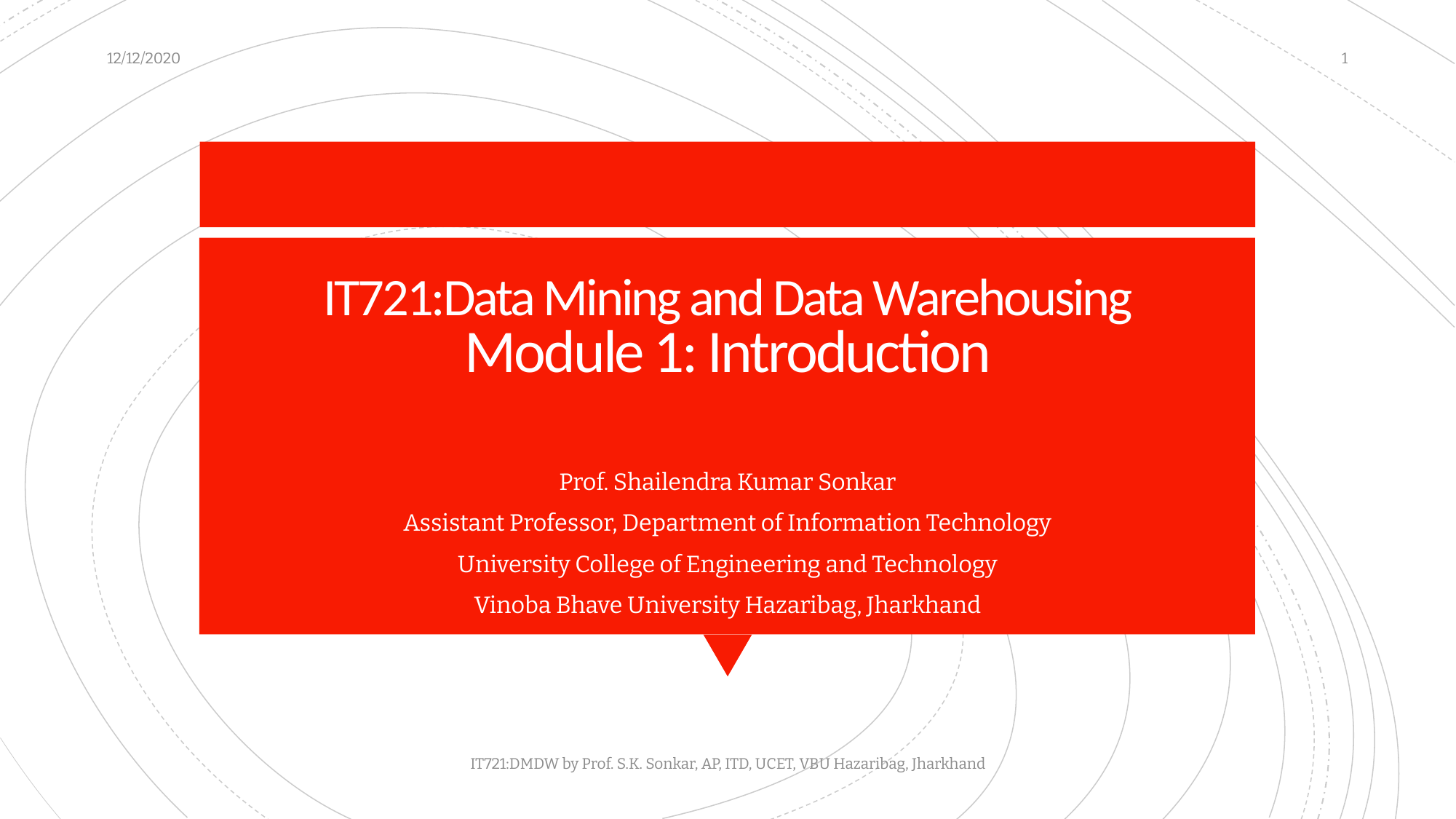

12/12/2020
1
# IT721:Data Mining and Data Warehousing Module 1: Introduction
Prof. Shailendra Kumar Sonkar
Assistant Professor, Department of Information Technology
University College of Engineering and Technology
Vinoba Bhave University Hazaribag, Jharkhand

IT721:DMDW by Prof. S.K. Sonkar, AP, ITD, UCET, VBU Hazaribag, Jharkhand